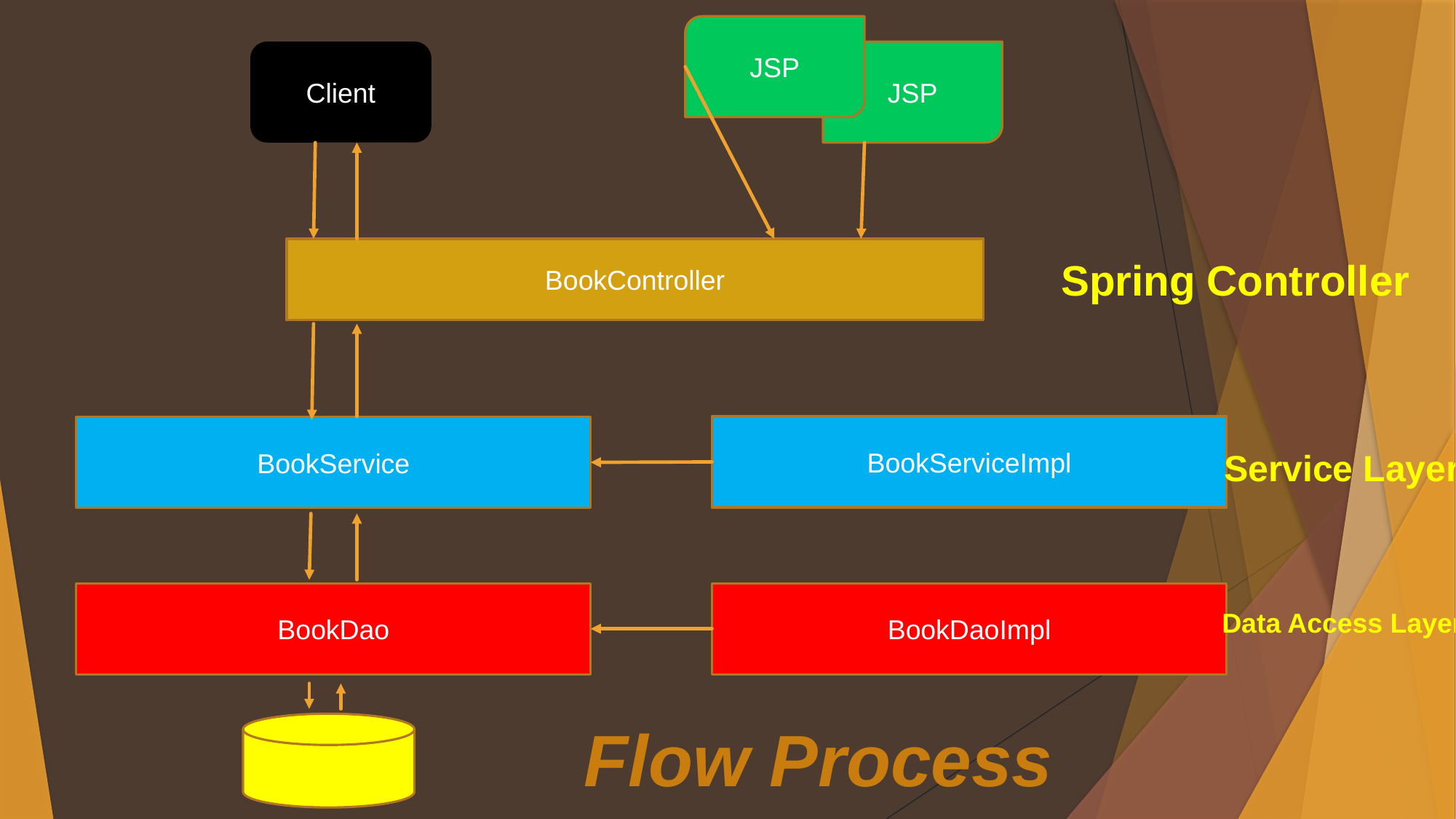

JSP
Client
JSP
BookController
Spring Controller
BookServiceImpl
BookService
Service Layer
BookDao
BookDaoImpl
Data Access Layer
Flow Process